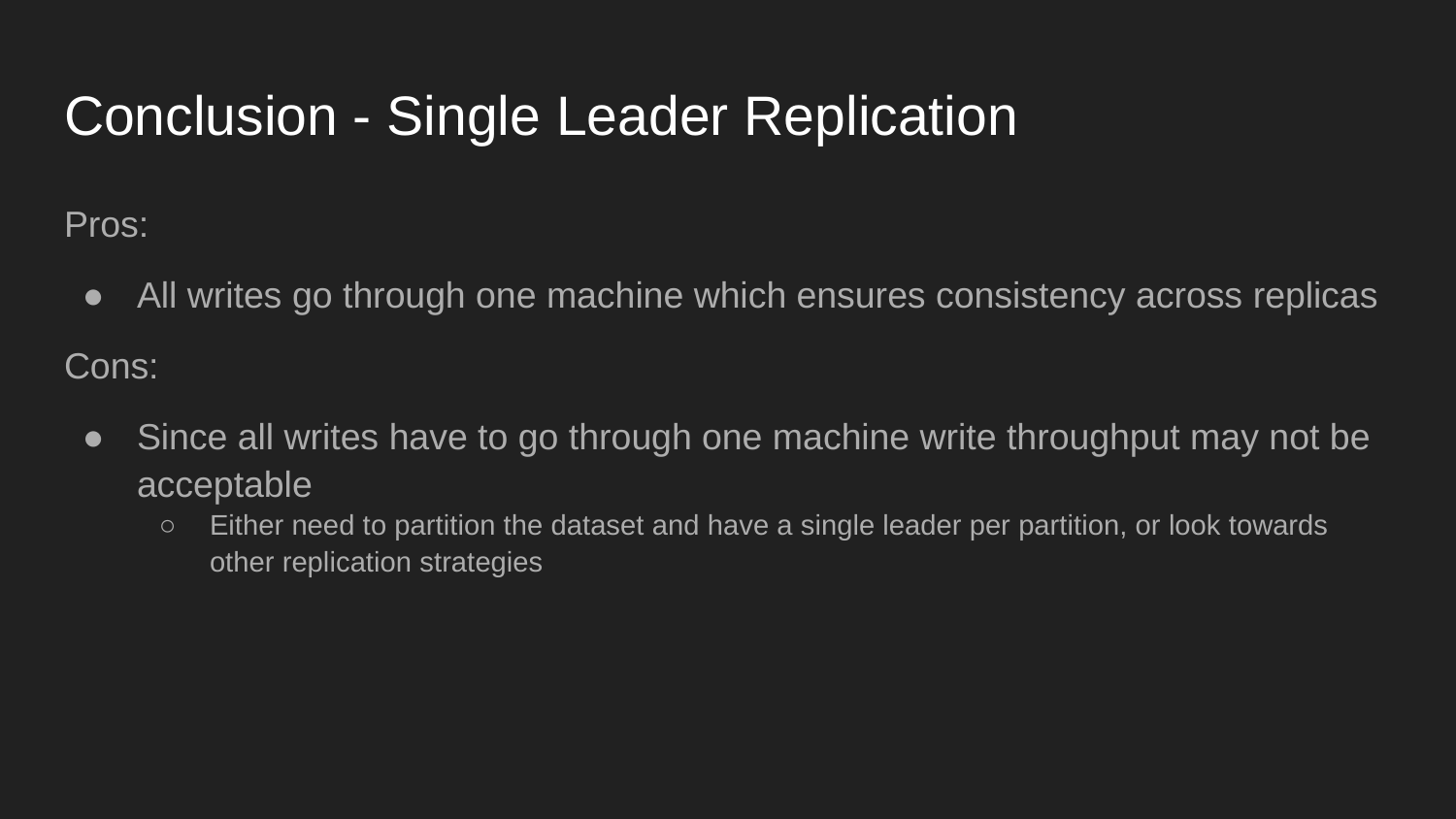

# Conclusion - Single Leader Replication
Pros:
All writes go through one machine which ensures consistency across replicas
Cons:
Since all writes have to go through one machine write throughput may not be acceptable
Either need to partition the dataset and have a single leader per partition, or look towards other replication strategies